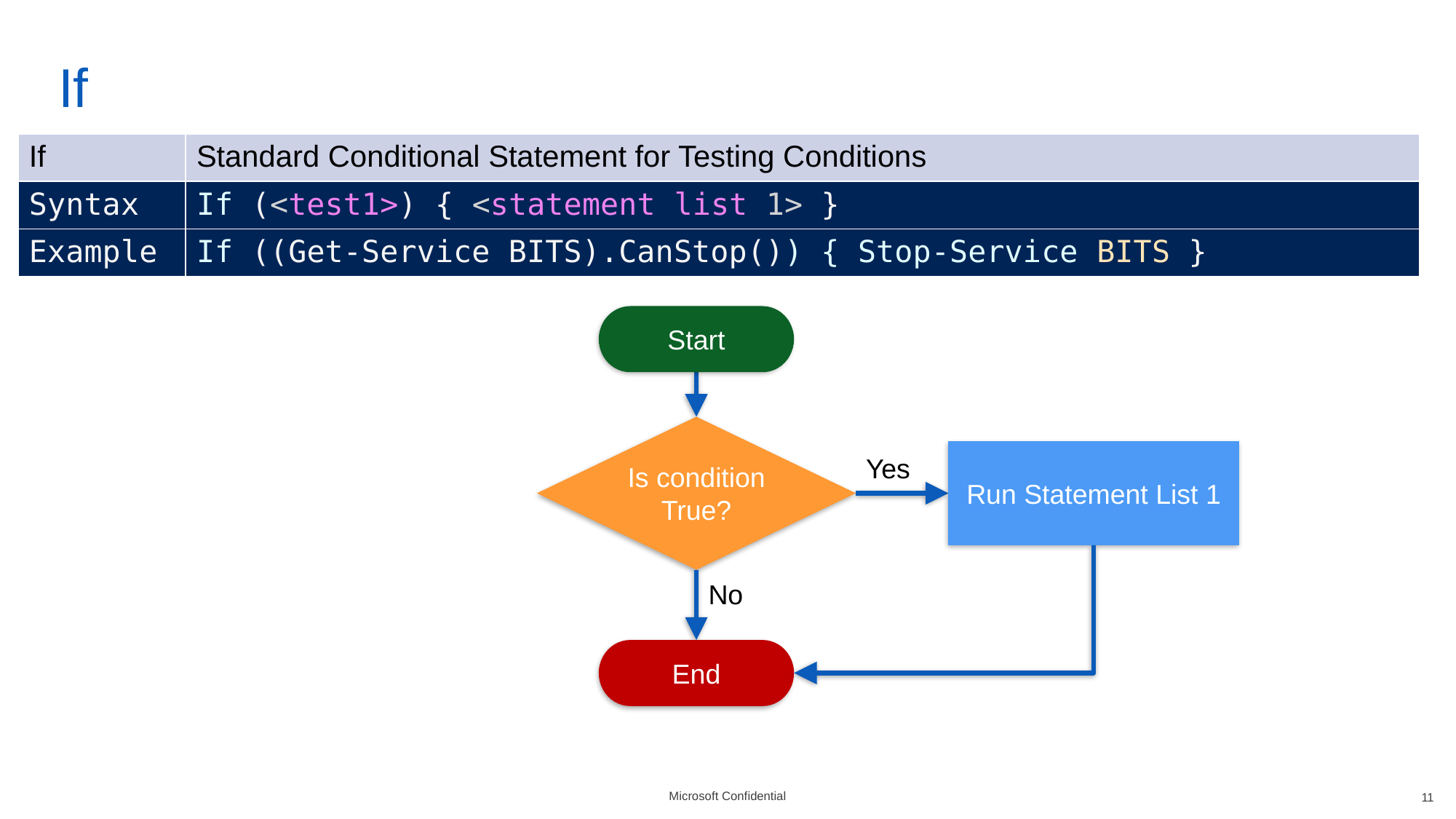

# If
| If | Standard Conditional Statement for Testing Conditions |
| --- | --- |
| Syntax | If (<test1>) { <statement list 1> } |
| Example | If ((Get-Service BITS).CanStop()) { Stop-Service BITS } |
Start
Is condition True?
Run Statement List 1
Yes
No
End
11